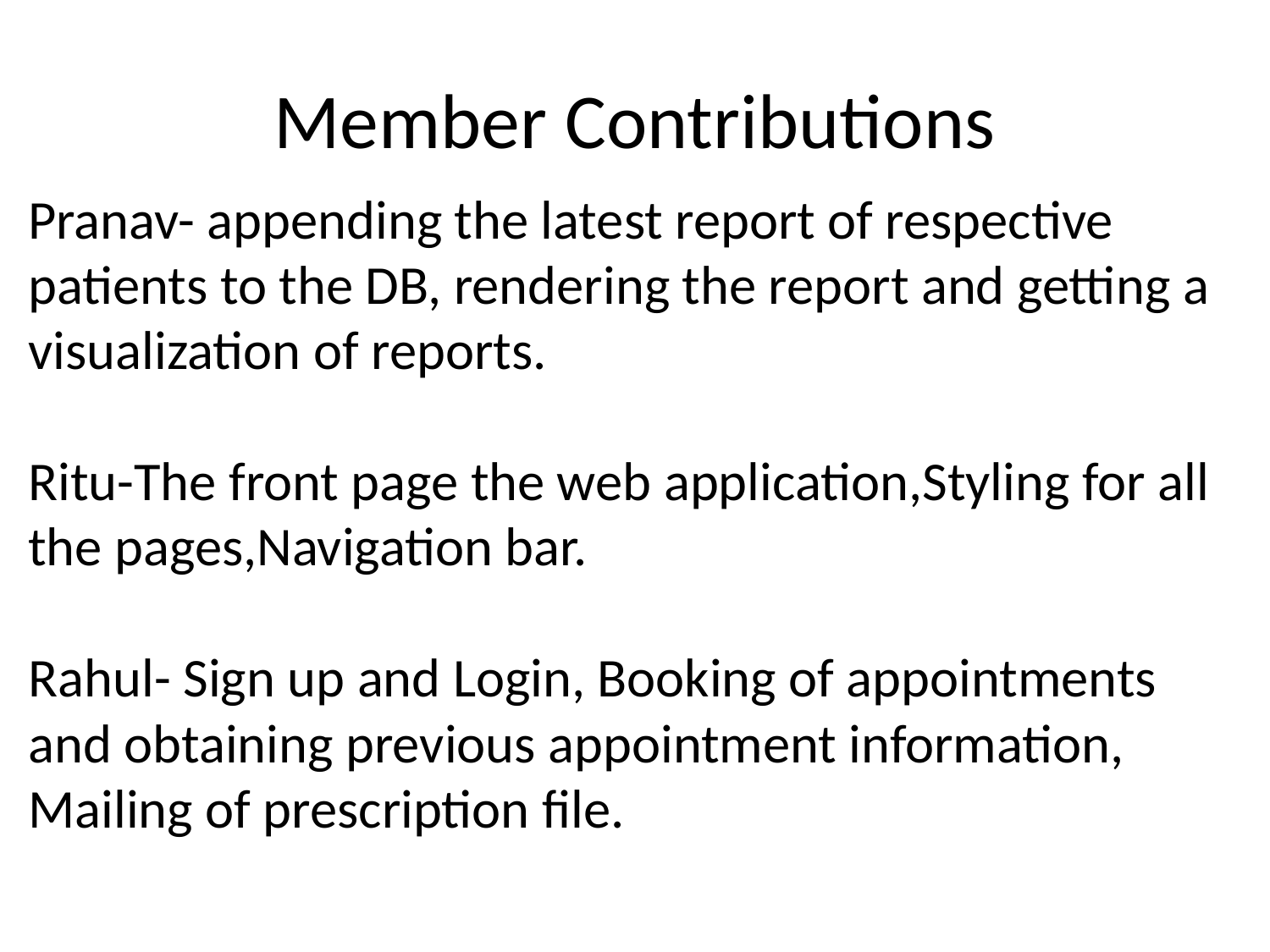

# Member Contributions
Pranav- appending the latest report of respective  patients to the DB, rendering the report and getting a visualization of reports.

Ritu-The front page the web application,Styling for all the pages,Navigation bar.

Rahul- Sign up and Login, Booking of appointments and obtaining previous appointment information, Mailing of prescription file.